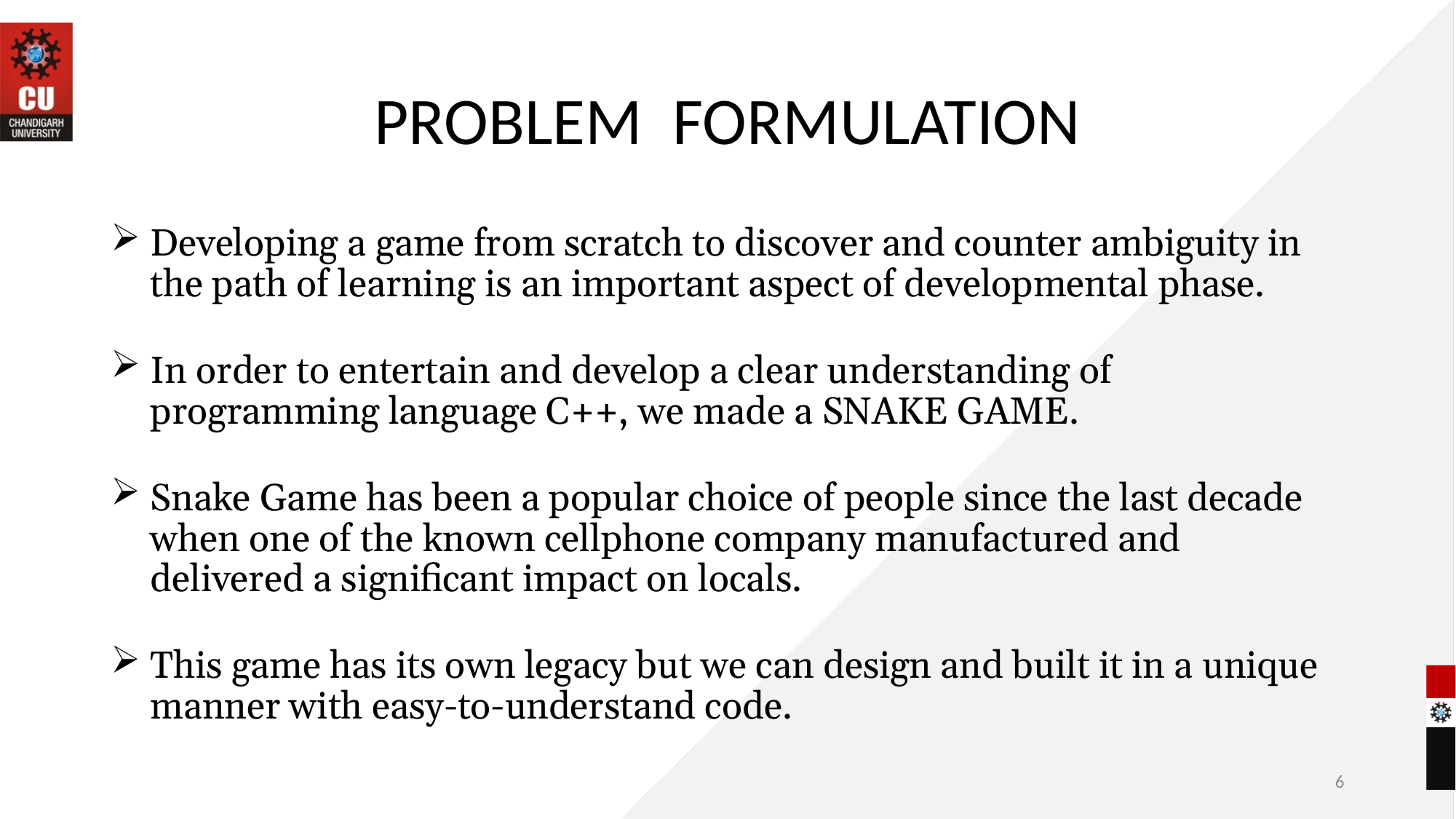

# PROBLEM  FORMULATION
Developing a game from scratch to discover and counter ambiguity in the path of learning is an important aspect of developmental phase.

In order to entertain and develop a clear understanding of programming language C++, we made a SNAKE GAME.

Snake Game has been a popular choice of people since the last decade when one of the known cellphone company manufactured and delivered a significant impact on locals.

This game has its own legacy but we can design and built it in a unique manner with easy-to-understand code.
6